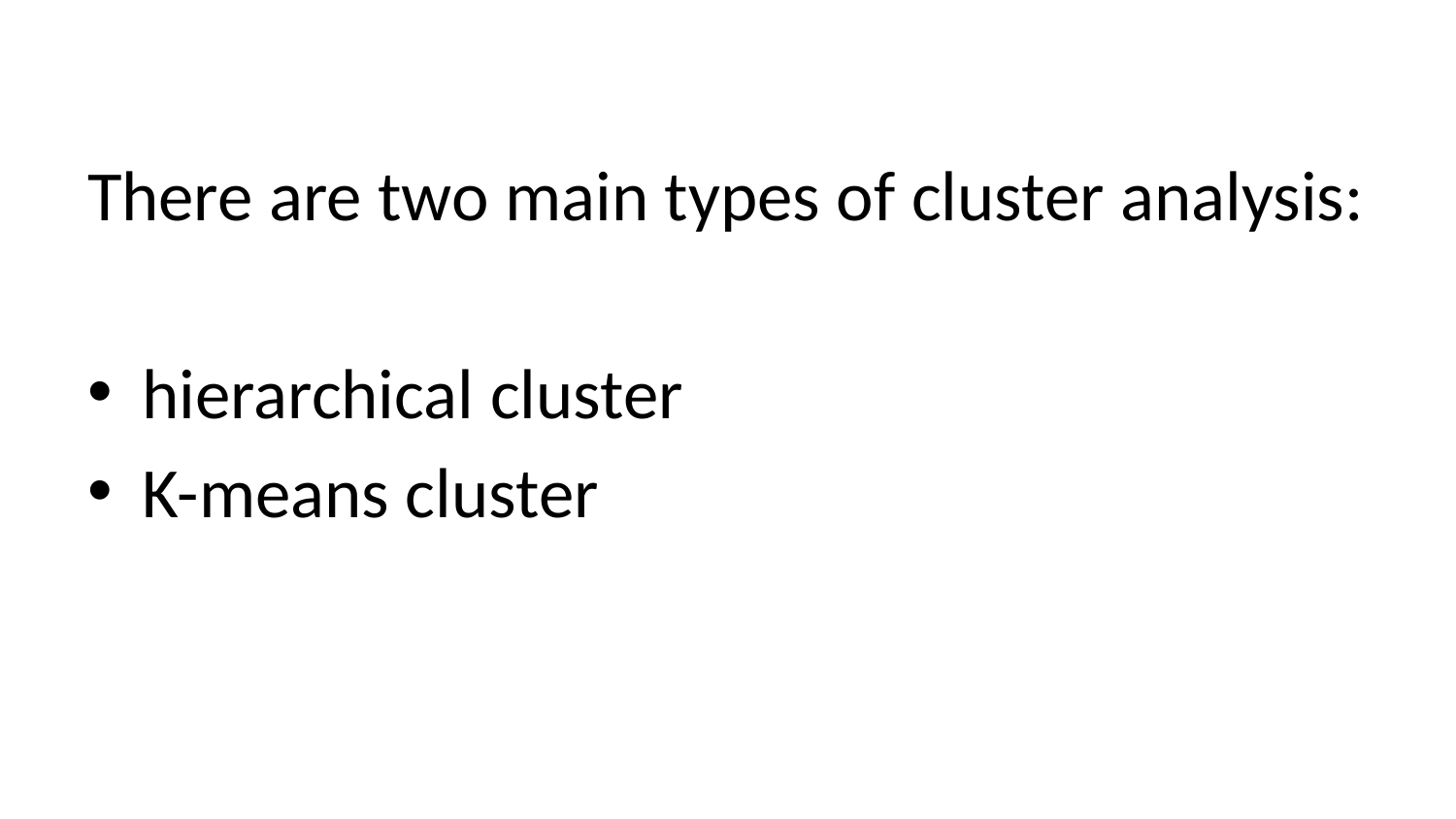

There are two main types of cluster analysis:

hierarchical cluster
K-means cluster